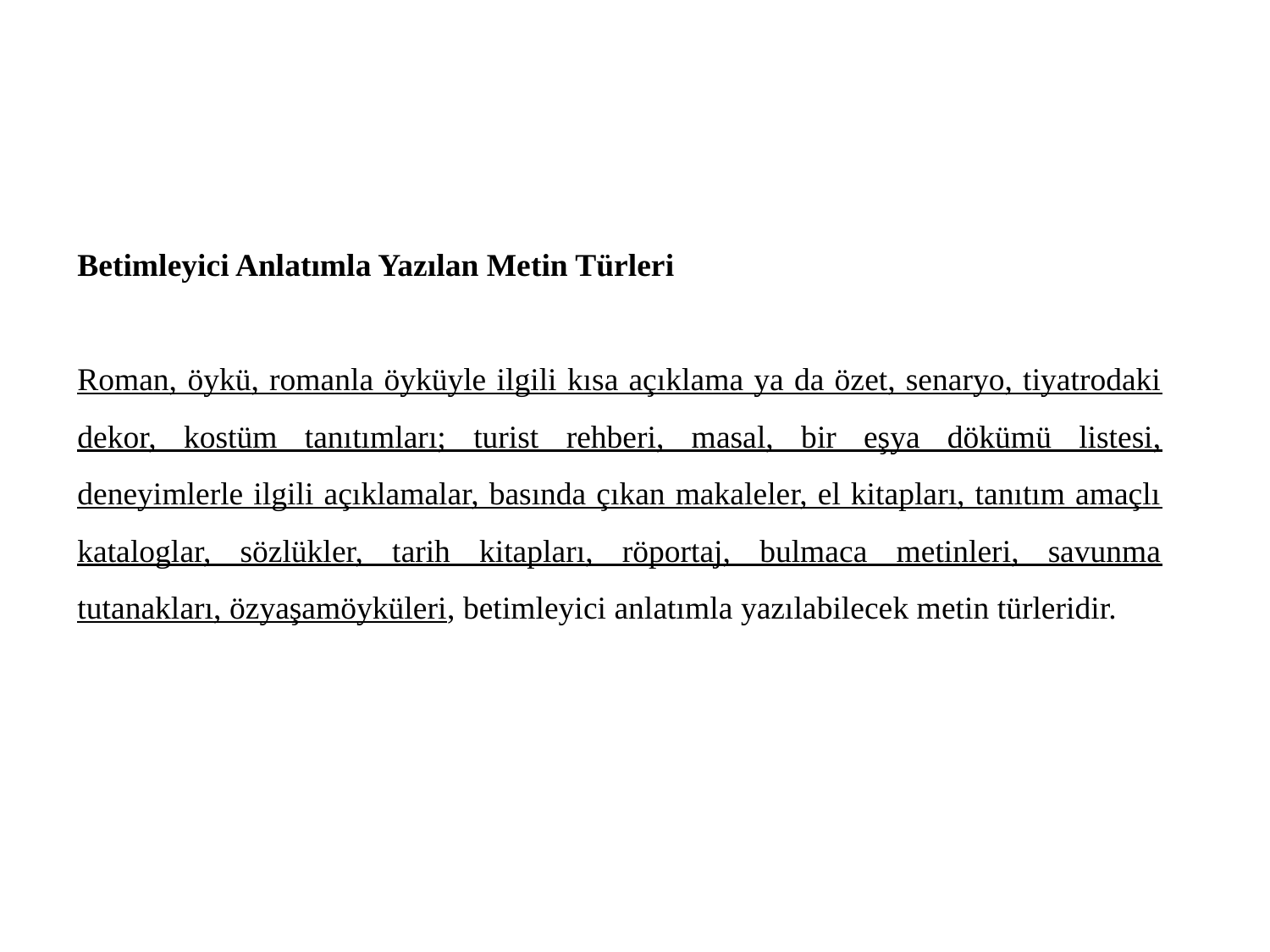

Betimleyici Anlatımla Yazılan Metin Türleri

Roman, öykü, romanla öyküyle ilgili kısa açıklama ya da özet, senaryo, tiyatrodaki dekor, kostüm tanıtımları; turist rehberi, masal, bir eşya dökümü listesi, deneyimlerle ilgili açıklamalar, basında çıkan makaleler, el kitapları, tanıtım amaçlı kataloglar, sözlükler, tarih kitapları, röportaj, bulmaca metinleri, savunma tutanakları, özyaşamöyküleri, betimleyici anlatımla yazılabilecek metin türleridir.